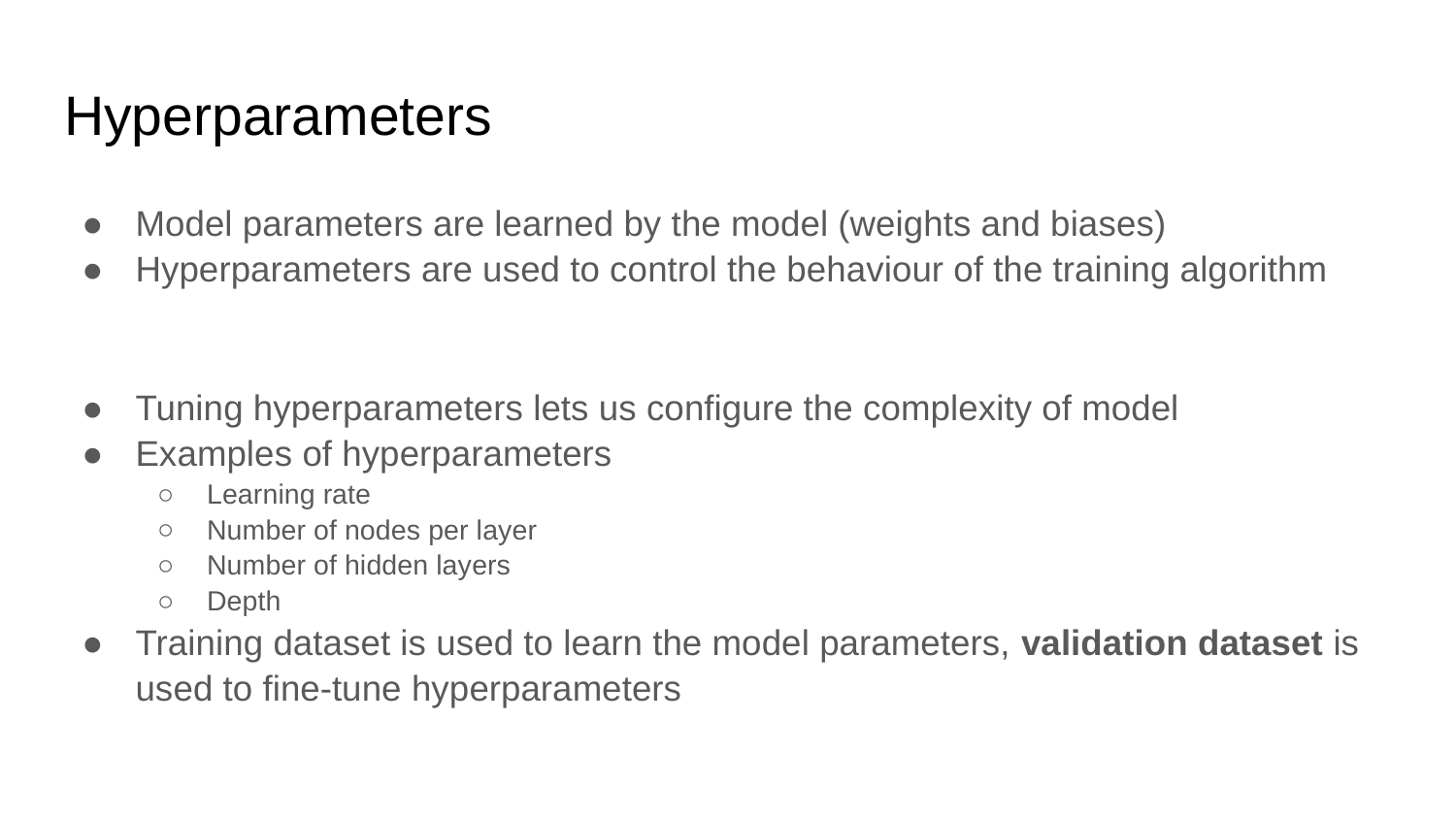

# Hyperparameters
Model parameters are learned by the model (weights and biases)
Hyperparameters are used to control the behaviour of the training algorithm

Tuning hyperparameters lets us configure the complexity of model
Examples of hyperparameters
Learning rate
Number of nodes per layer
Number of hidden layers
Depth
Training dataset is used to learn the model parameters, validation dataset is used to fine-tune hyperparameters